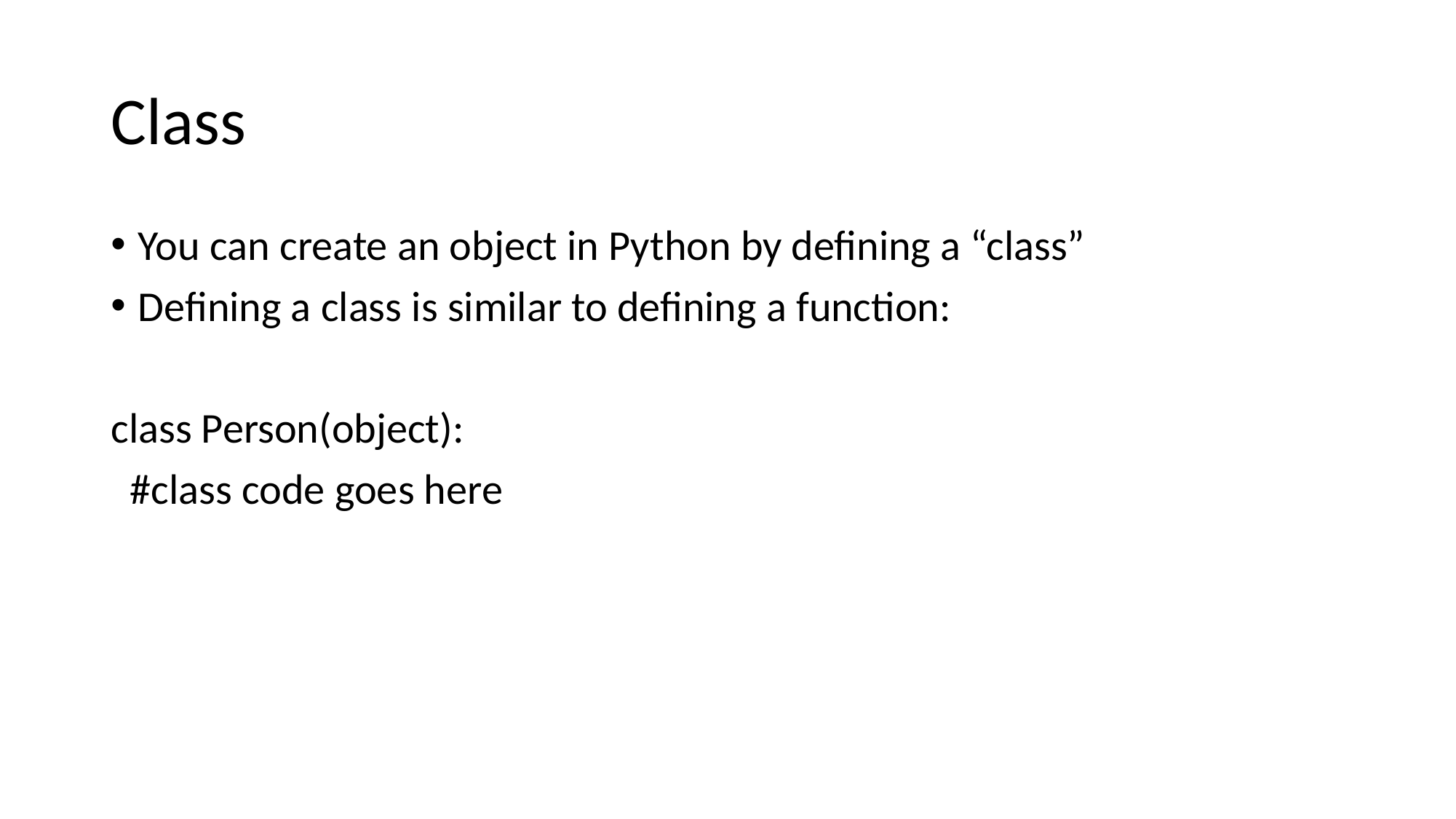

# Class
You can create an object in Python by defining a “class”
Defining a class is similar to defining a function:

class Person(object):
  #class code goes here